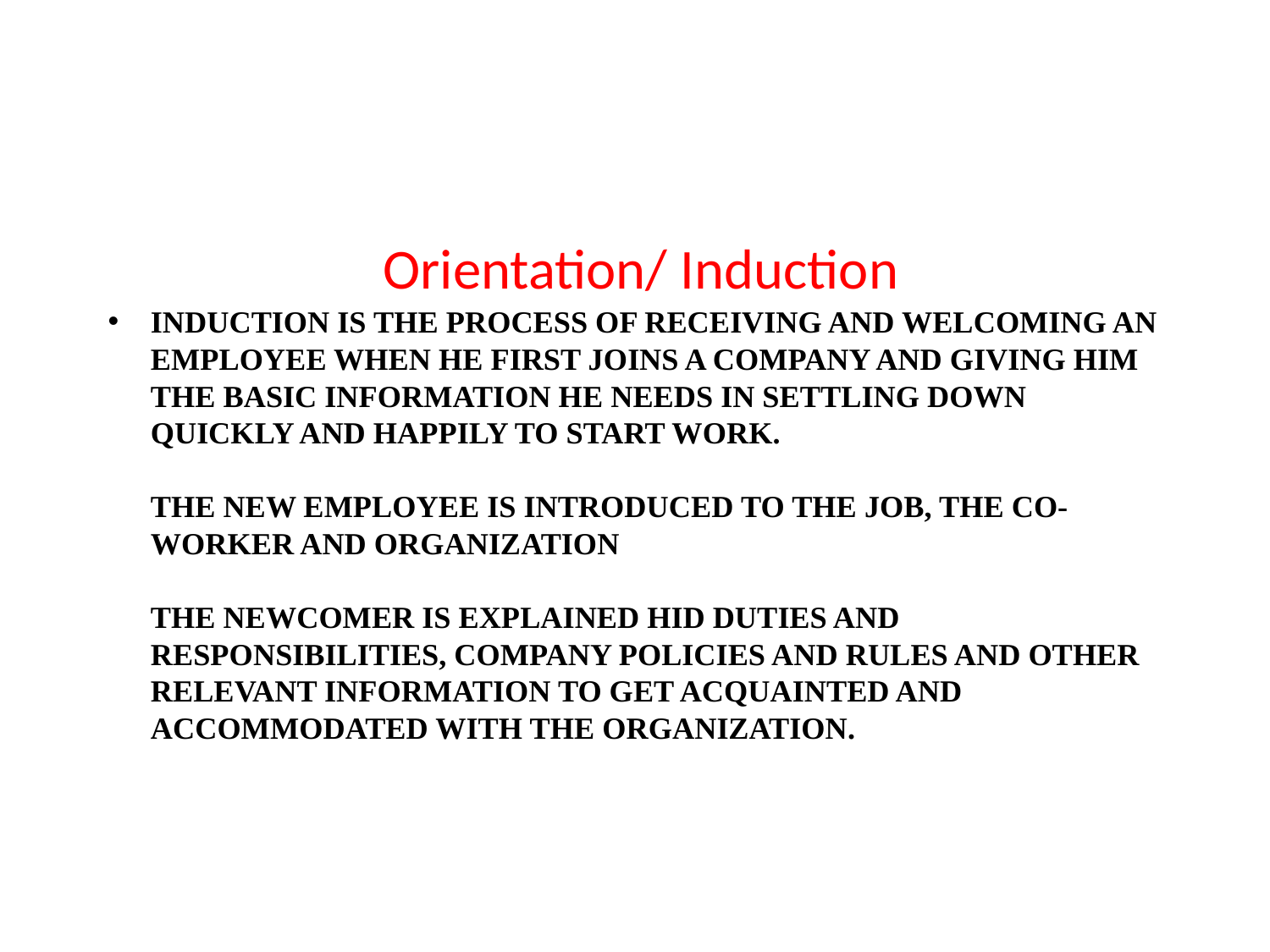

Orientation/ Induction
# Induction is the process of receiving and welcoming an employee when he first joins a company and giving him the basic information he needs in settling down quickly and happily to start work. The new employee is introduced to the job, the co-worker and organization The newcomer is explained hid duties and responsibilities, company policies and rules and other relevant information to get acquainted and accommodated with the organization.